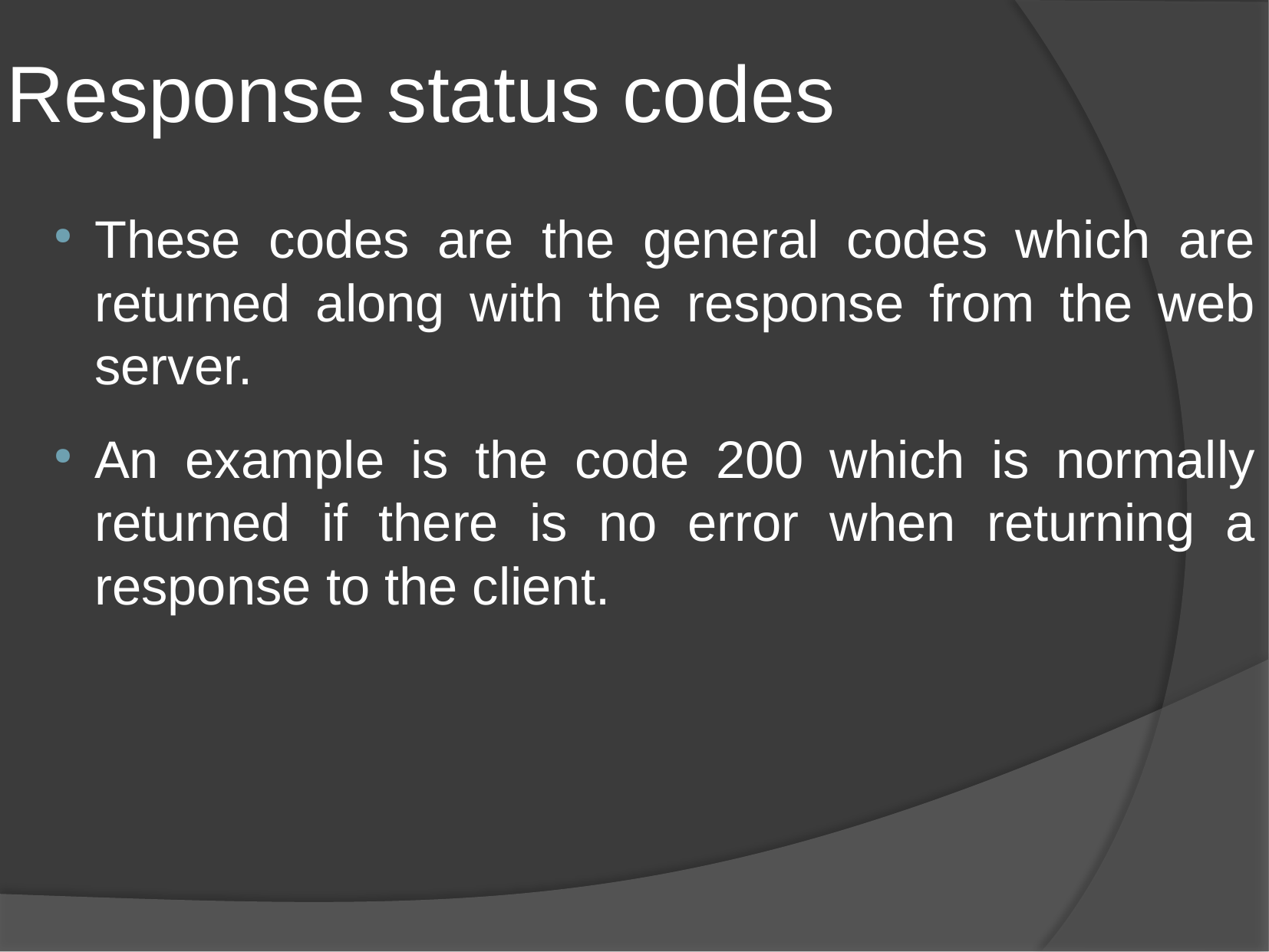

Response status codes
These codes are the general codes which are returned along with the response from the web server.
An example is the code 200 which is normally returned if there is no error when returning a response to the client.